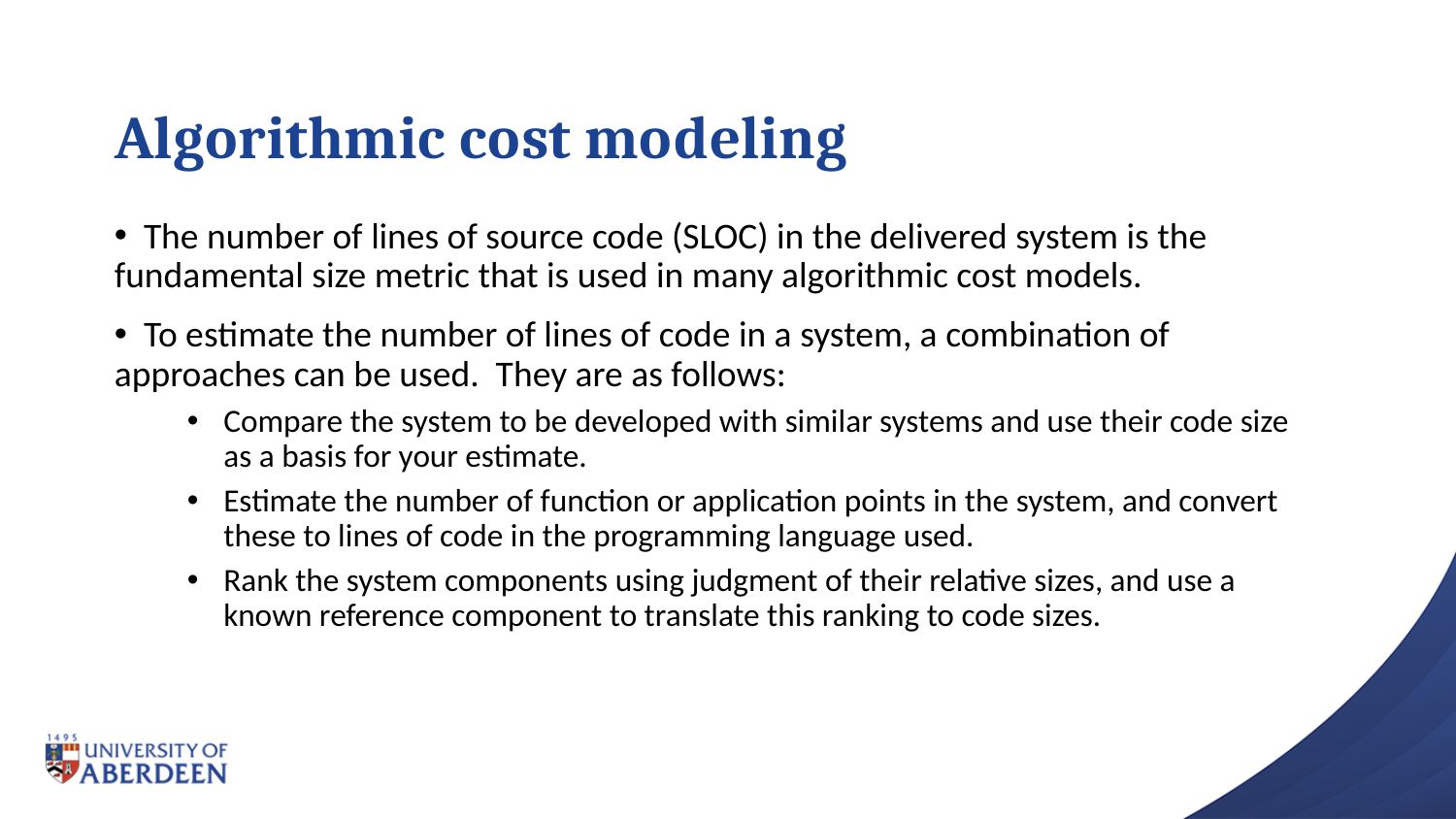

# Algorithmic cost modeling
  The number of lines of source code (SLOC) in the delivered system is the fundamental size metric that is used in many algorithmic cost models.
  To estimate the number of lines of code in a system, a combination of approaches can be used.  They are as follows:
Compare the system to be developed with similar systems and use their code size as a basis for your estimate.
Estimate the number of function or application points in the system, and convert these to lines of code in the programming language used.
Rank the system components using judgment of their relative sizes, and use a known reference component to translate this ranking to code sizes.